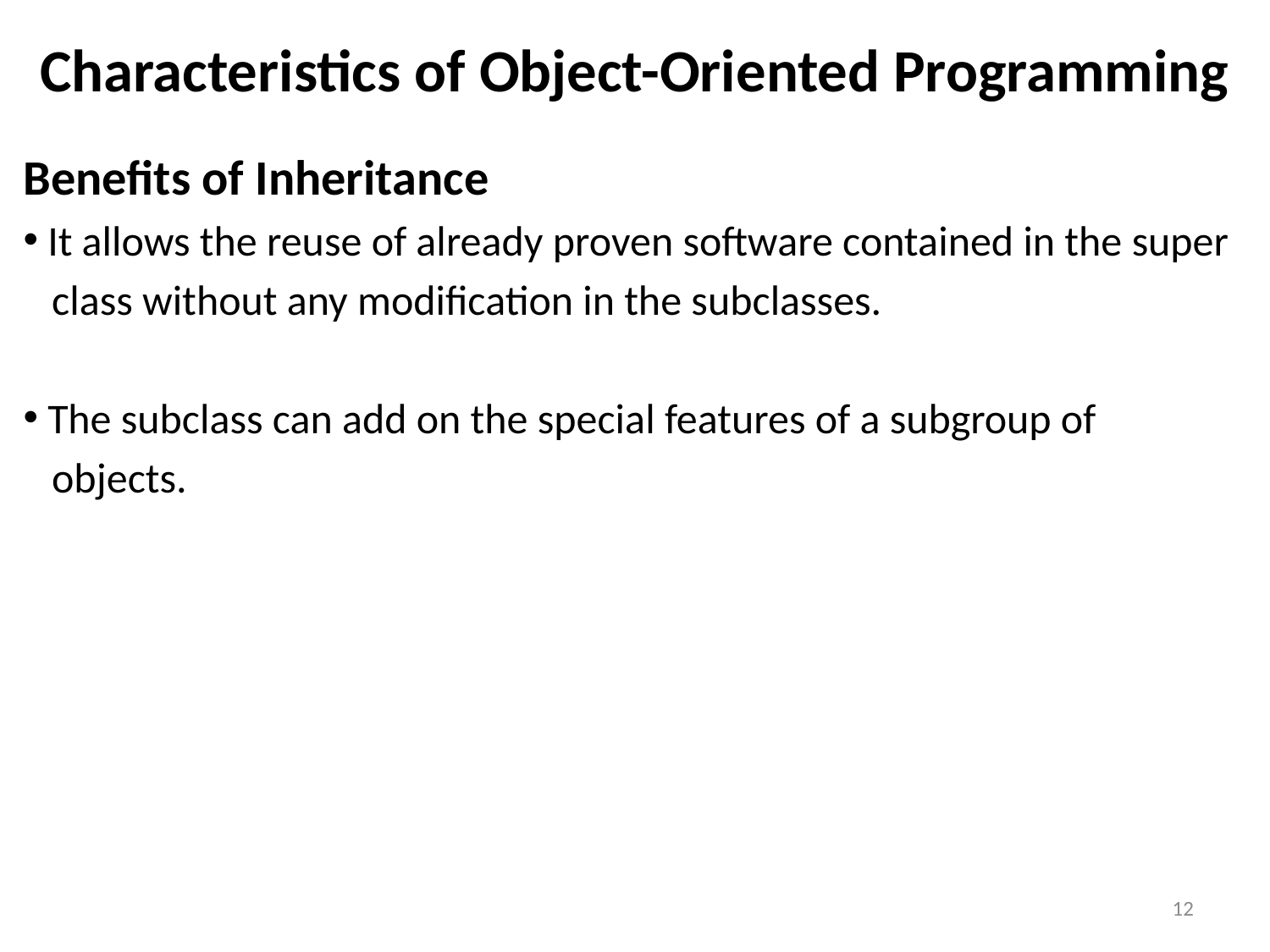

Characteristics of Object-Oriented Programming
Benefits of Inheritance
 It allows the reuse of already proven software contained in the super
   class without any modification in the subclasses.

 The subclass can add on the special features of a subgroup of
   objects.
12